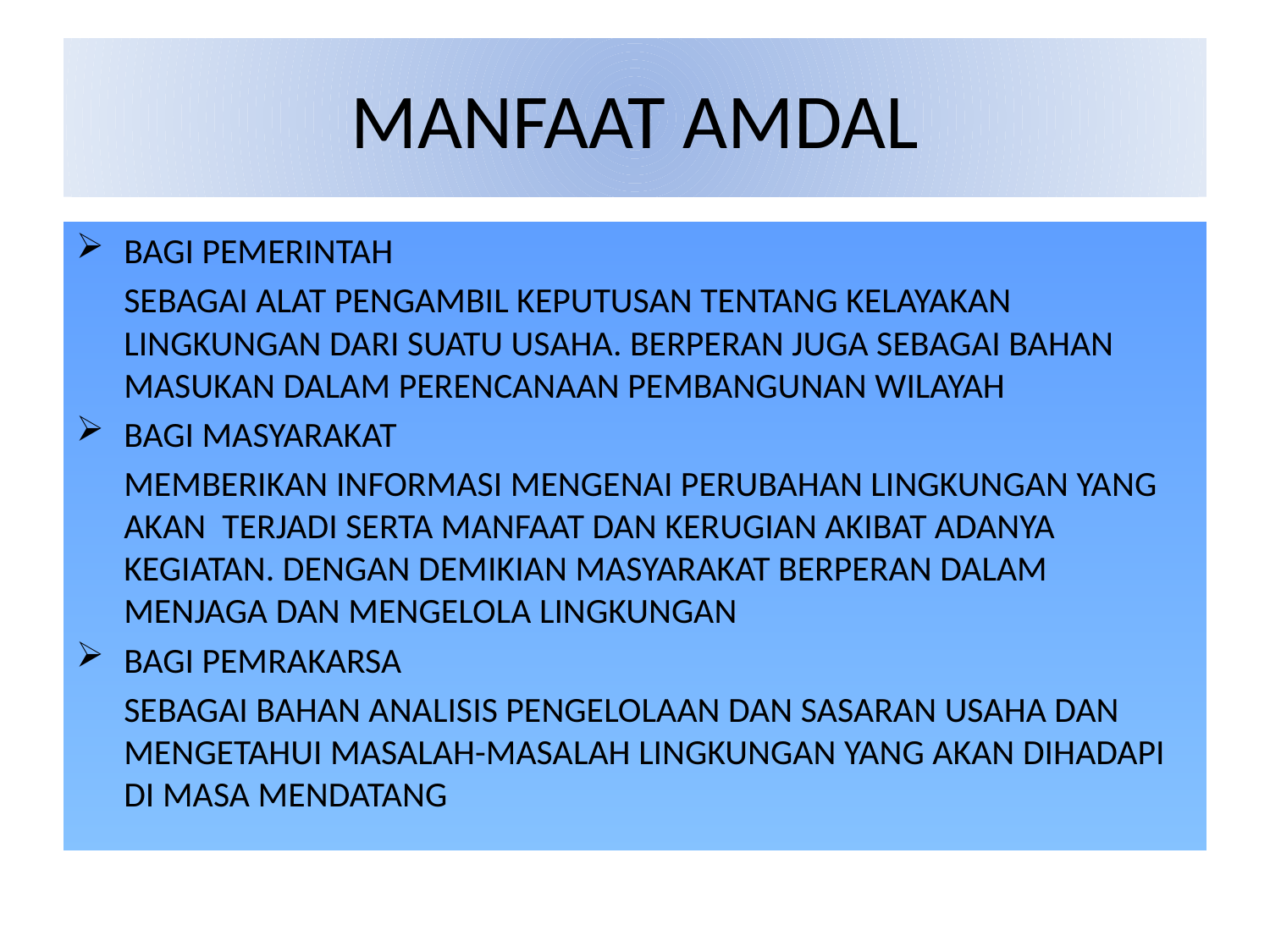

# MANFAAT AMDAL
BAGI PEMERINTAH
	SEBAGAI ALAT PENGAMBIL KEPUTUSAN TENTANG KELAYAKAN LINGKUNGAN DARI SUATU USAHA. BERPERAN JUGA SEBAGAI BAHAN MASUKAN DALAM PERENCANAAN PEMBANGUNAN WILAYAH
BAGI MASYARAKAT
	MEMBERIKAN INFORMASI MENGENAI PERUBAHAN LINGKUNGAN YANG AKAN  TERJADI SERTA MANFAAT DAN KERUGIAN AKIBAT ADANYA KEGIATAN. DENGAN DEMIKIAN MASYARAKAT BERPERAN DALAM MENJAGA DAN MENGELOLA LINGKUNGAN
BAGI PEMRAKARSA
	SEBAGAI BAHAN ANALISIS PENGELOLAAN DAN SASARAN USAHA DAN MENGETAHUI MASALAH-MASALAH LINGKUNGAN YANG AKAN DIHADAPI DI MASA MENDATANG